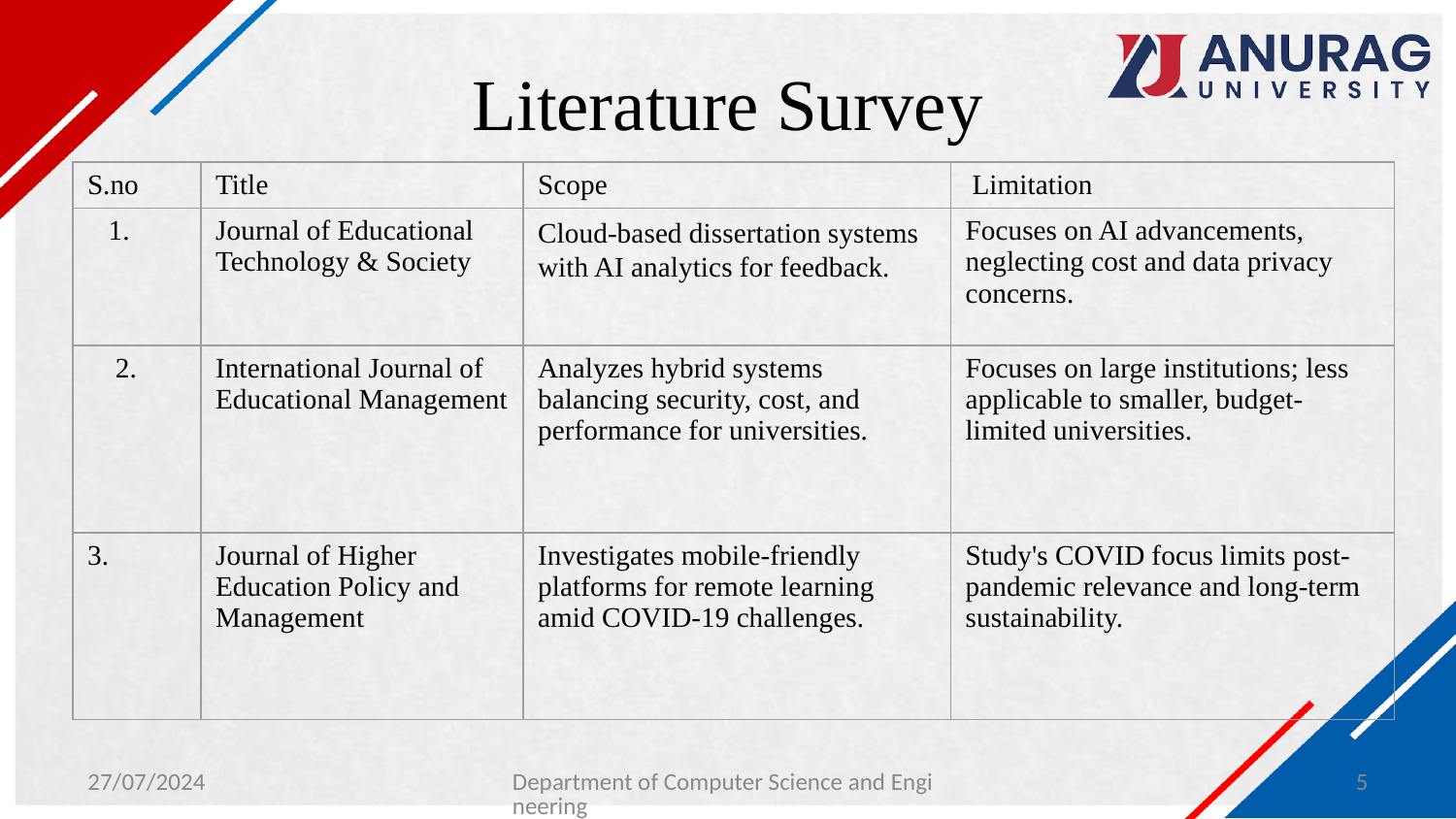

# Literature Survey
| S.no | Title | Scope | Limitation |
| --- | --- | --- | --- |
| 1. | Journal of Educational Technology & Society | Cloud-based dissertation systems with AI analytics for feedback. | Focuses on AI advancements, neglecting cost and data privacy concerns. |
| 2. | International Journal of Educational Management | Analyzes hybrid systems balancing security, cost, and performance for universities. | Focuses on large institutions; less applicable to smaller, budget-limited universities. |
| 3. | Journal of Higher Education Policy and Management | Investigates mobile-friendly platforms for remote learning amid COVID-19 challenges. | Study's COVID focus limits post-pandemic relevance and long-term sustainability. |
27/07/2024
Department of Computer Science and Engineering
5